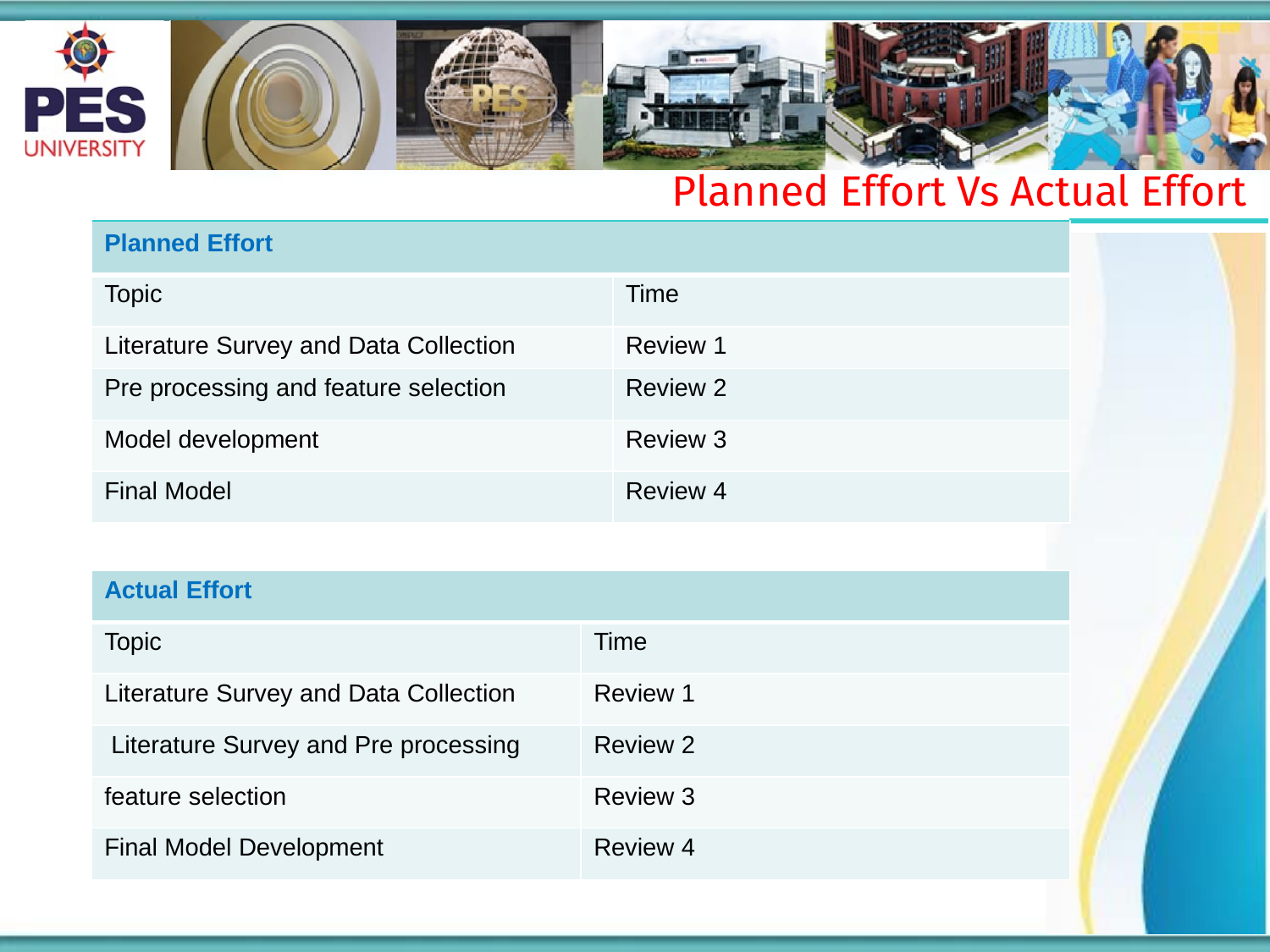

# Planned Effort Vs Actual Effort
| Planned Effort |  |  |
| --- | --- | --- |
| Topic | Time |  |
| Literature Survey and Data Collection | Review 1 |  |
| Pre processing and feature selection | Review 2 |  |
| Model development | Review 3 |  |
| Final Model | Review 4 |  |
| Actual Effort |  |
| --- | --- |
| Topic | Time |
| Literature Survey and Data Collection | Review 1 |
| Literature Survey and Pre processing | Review 2 |
| feature selection | Review 3 |
| Final Model Development | Review 4 |